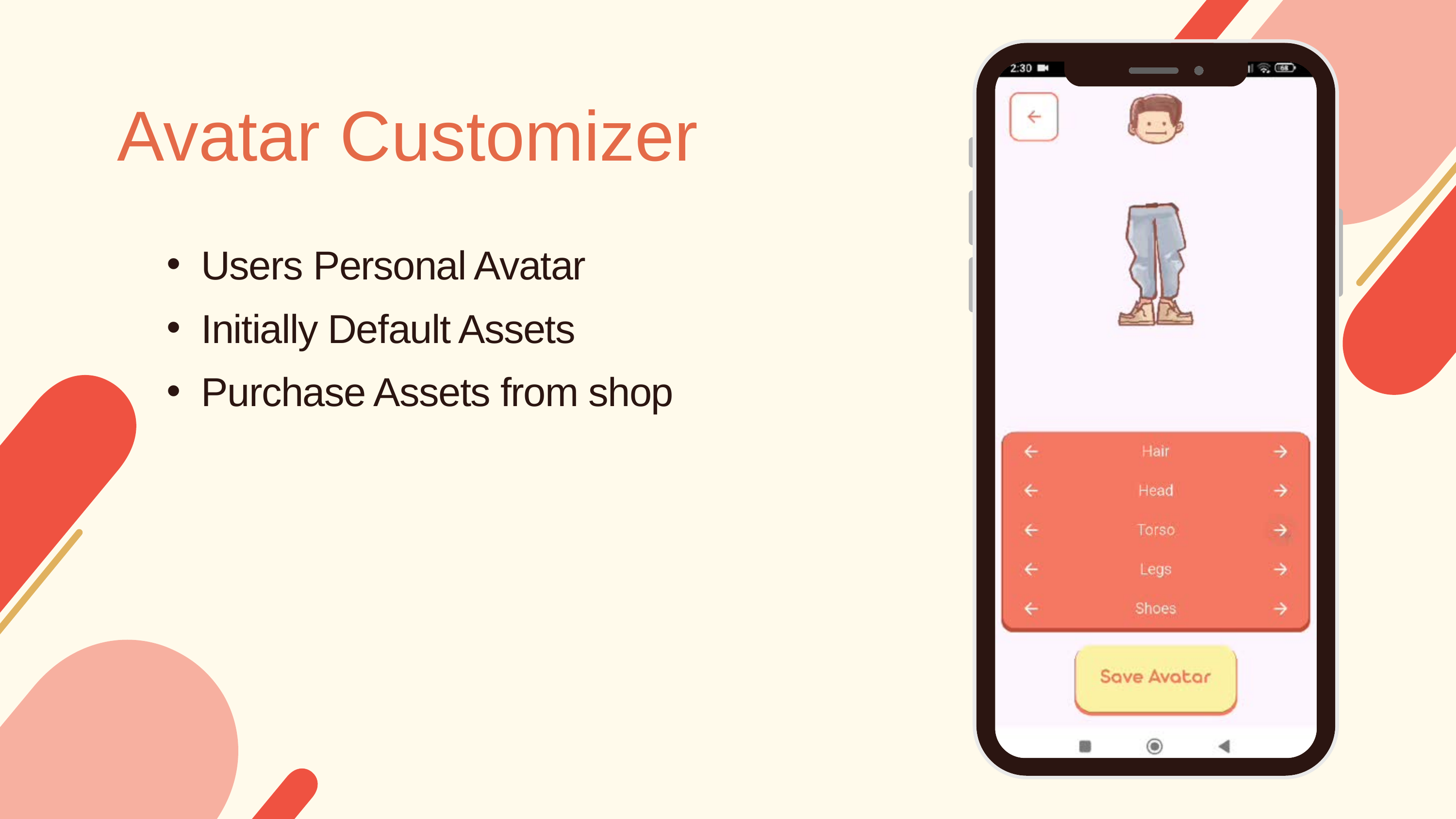

Avatar Customizer
Users Personal Avatar
Initially Default Assets
Purchase Assets from shop